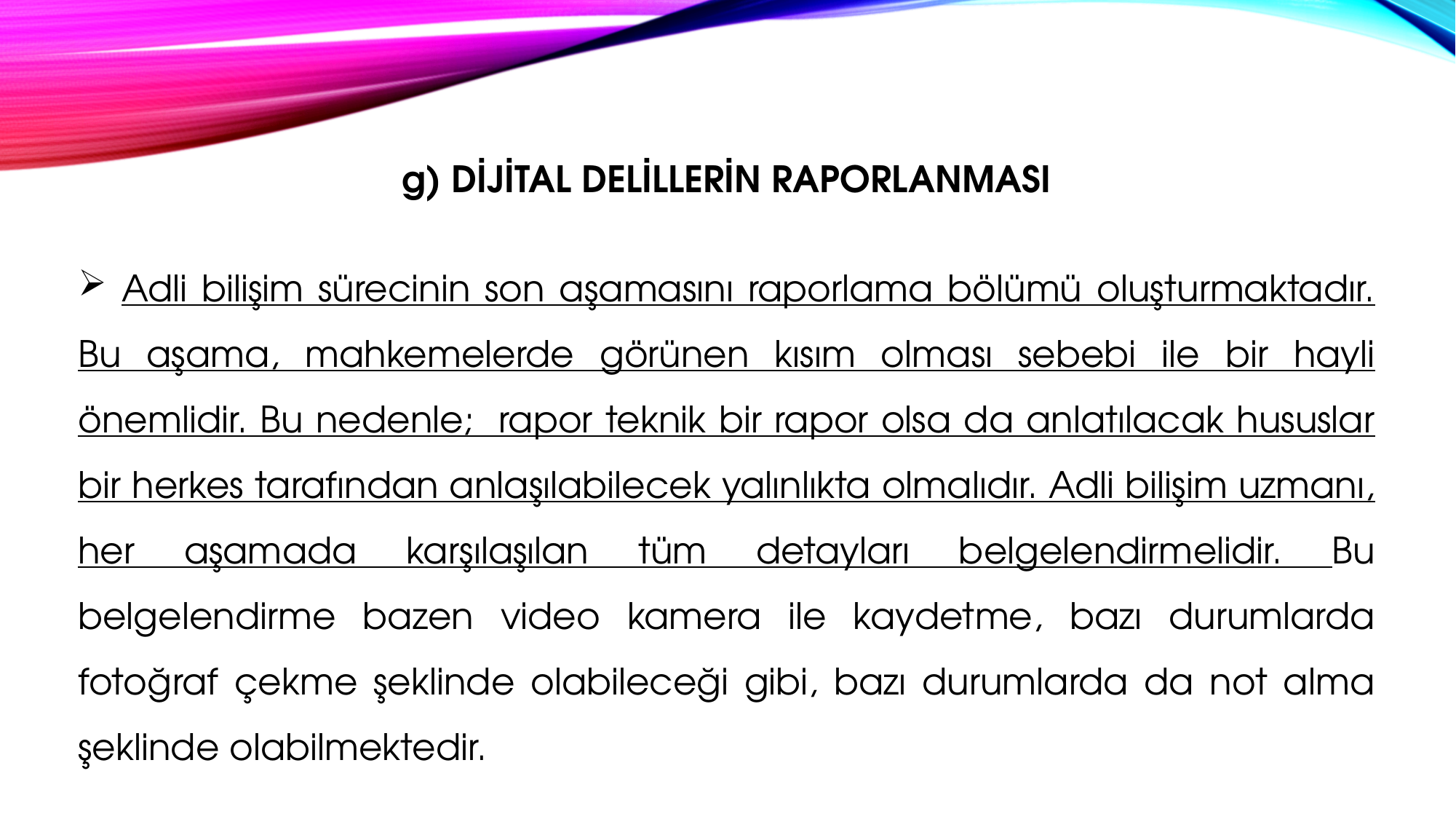

g) DİJİTAL DELİLLERİN RAPORLANMASI

 Adli bilişim sürecinin son aşamasını raporlama bölümü oluşturmaktadır. Bu aşama, mahkemelerde görünen kısım olması sebebi ile bir hayli önemlidir. Bu nedenle;  rapor teknik bir rapor olsa da anlatılacak hususlar bir herkes tarafından anlaşılabilecek yalınlıkta olmalıdır. Adli bilişim uzmanı, her aşamada karşılaşılan tüm detayları belgelendirmelidir. Bu belgelendirme bazen video kamera ile kaydetme, bazı durumlarda fotoğraf çekme şeklinde olabileceği gibi, bazı durumlarda da not alma şeklinde olabilmektedir.